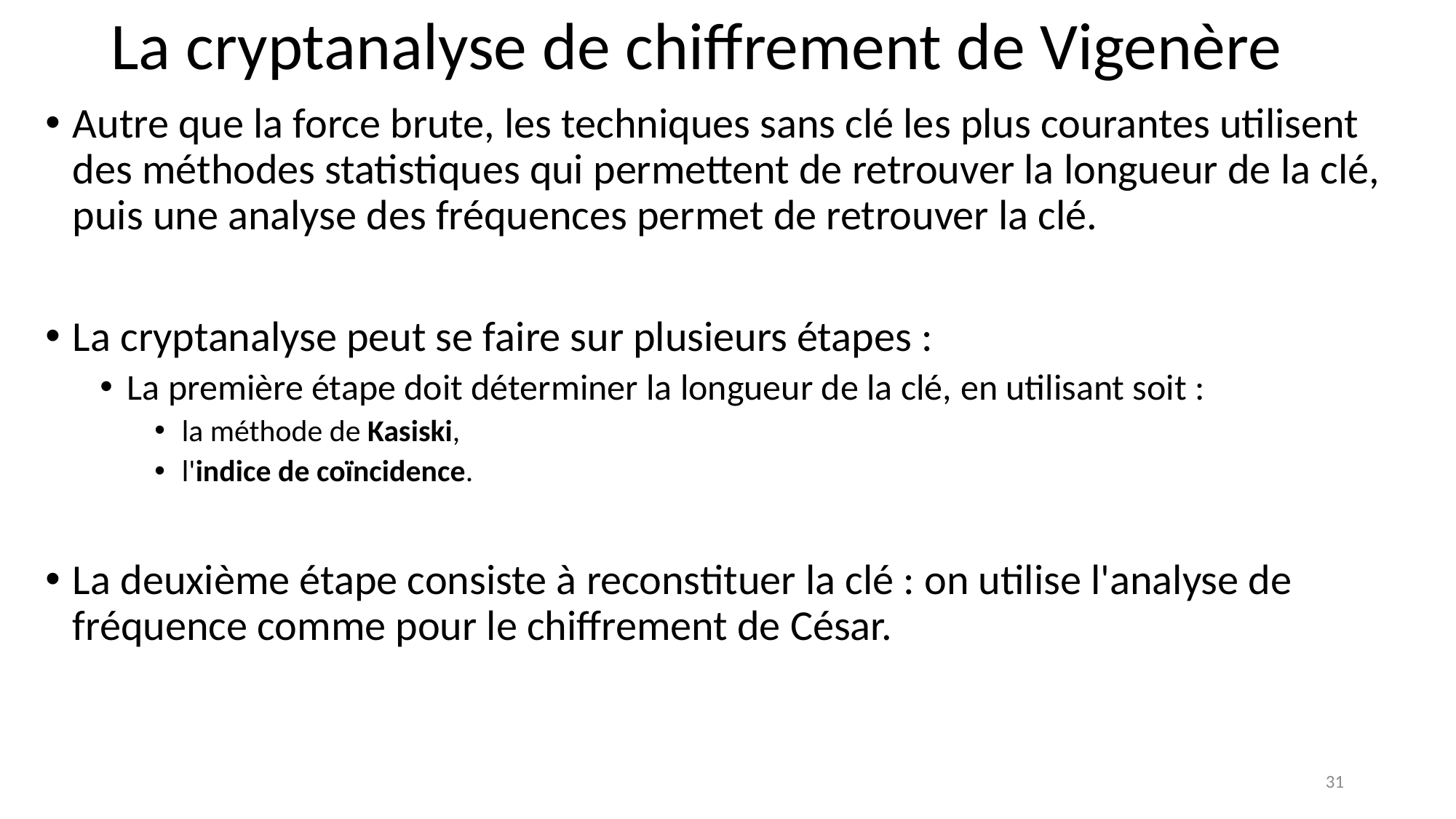

# La cryptanalyse de chiffrement de Vigenère
Autre que la force brute, les techniques sans clé les plus courantes utilisent des méthodes statistiques qui permettent de retrouver la longueur de la clé, puis une analyse des fréquences permet de retrouver la clé.

La cryptanalyse peut se faire sur plusieurs étapes :
La première étape doit déterminer la longueur de la clé, en utilisant soit :
la méthode de Kasiski,
l'indice de coïncidence.

La deuxième étape consiste à reconstituer la clé : on utilise l'analyse de fréquence comme pour le chiffrement de César.

31